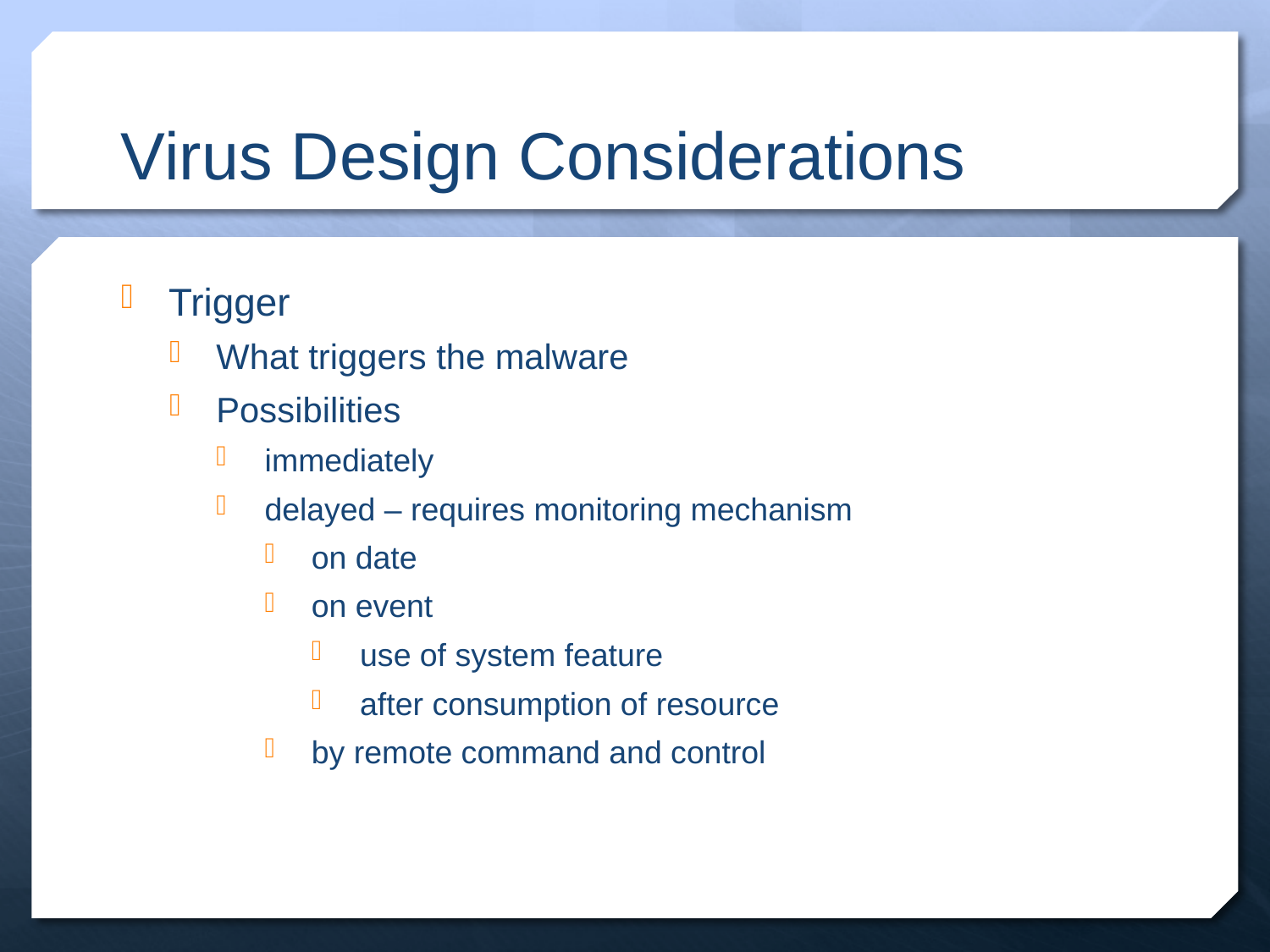

# Virus Design Considerations
Trigger
What triggers the malware
Possibilities
immediately
delayed – requires monitoring mechanism
on date
on event
use of system feature
after consumption of resource
by remote command and control